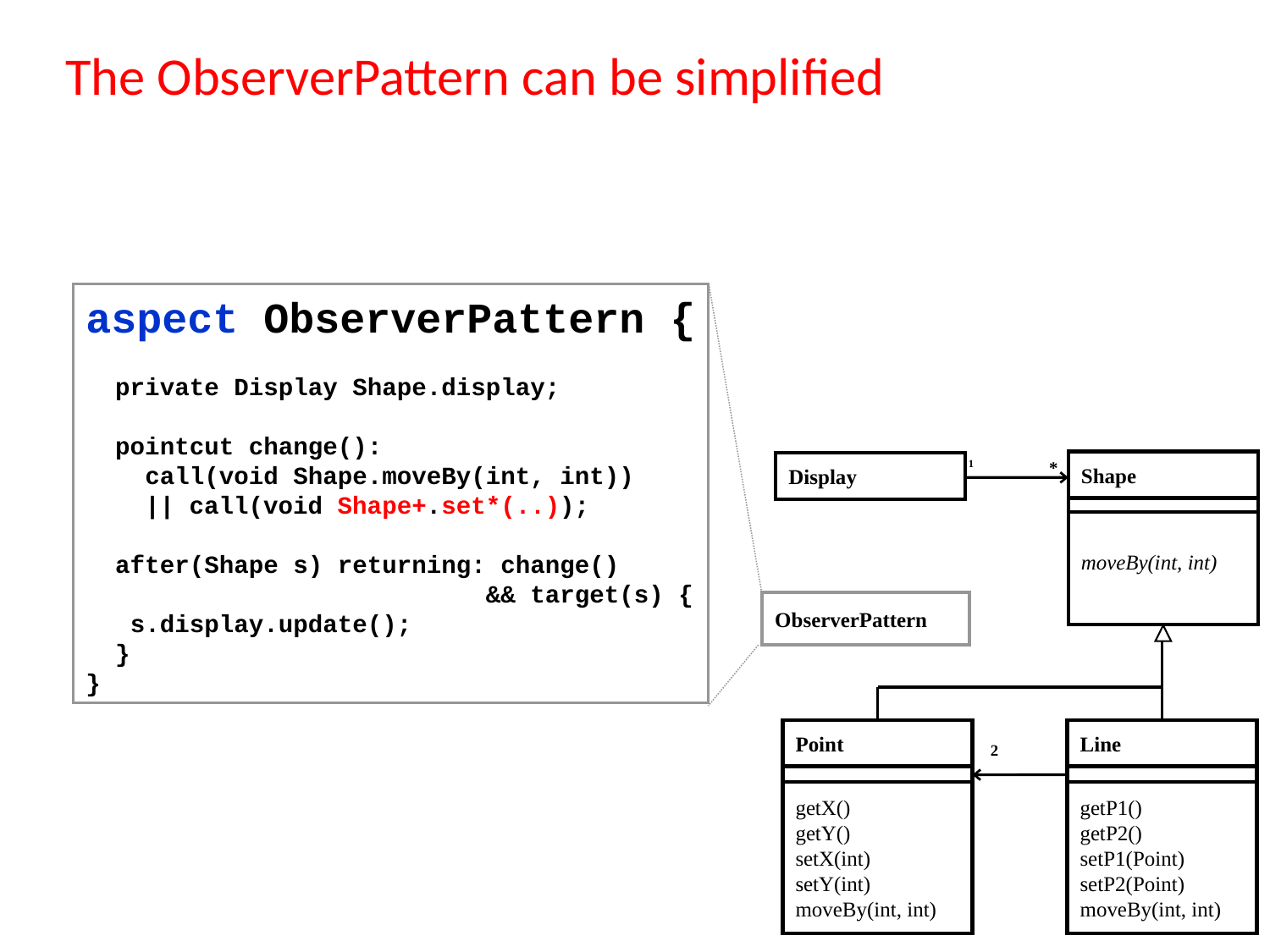

# The ObserverPattern can be simplified

aspect ObserverPattern {

  private Display Shape.display;
  pointcut change():
    call(void Shape.moveBy(int, int))
    || call(void Shape+.set*(..));

  after(Shape s) returning: change()
                           && target(s) {
   s.display.update();
  }
}

*
Shape
Display

moveBy(int, int)

Point
Line
2

getX()
getY()
setX(int)
setY(int)
moveBy(int, int)
getP1()
getP2()
setP1(Point)
setP2(Point)
moveBy(int, int)
1
ObserverPattern